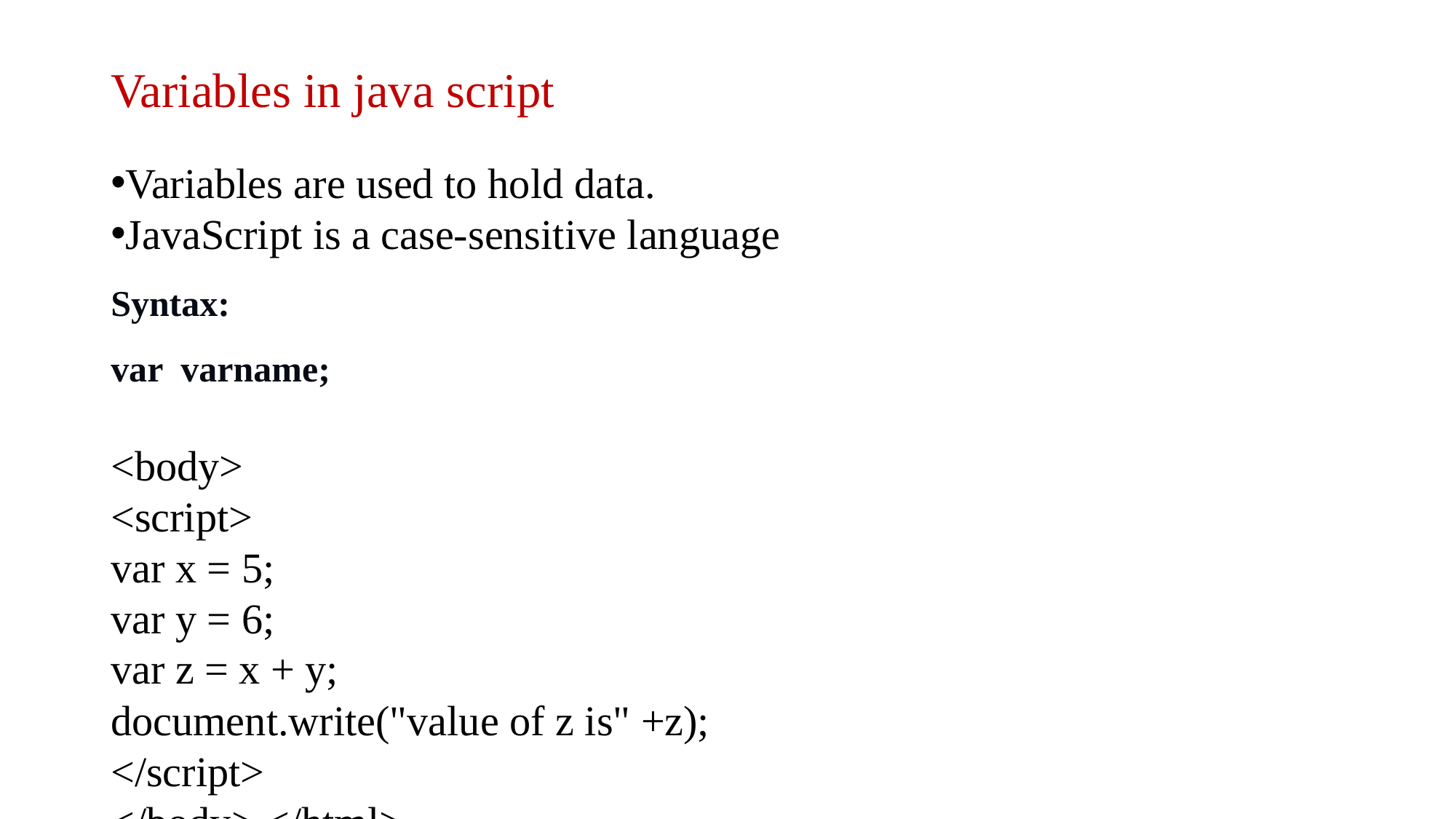

Variables in java script
Variables are used to hold data.
JavaScript is a case-sensitive language
Syntax:
var  varname;

<body>
<script>
var x = 5;
var y = 6;
var z = x + y;
document.write("value of z is" +z);
</script>
</body> </html>